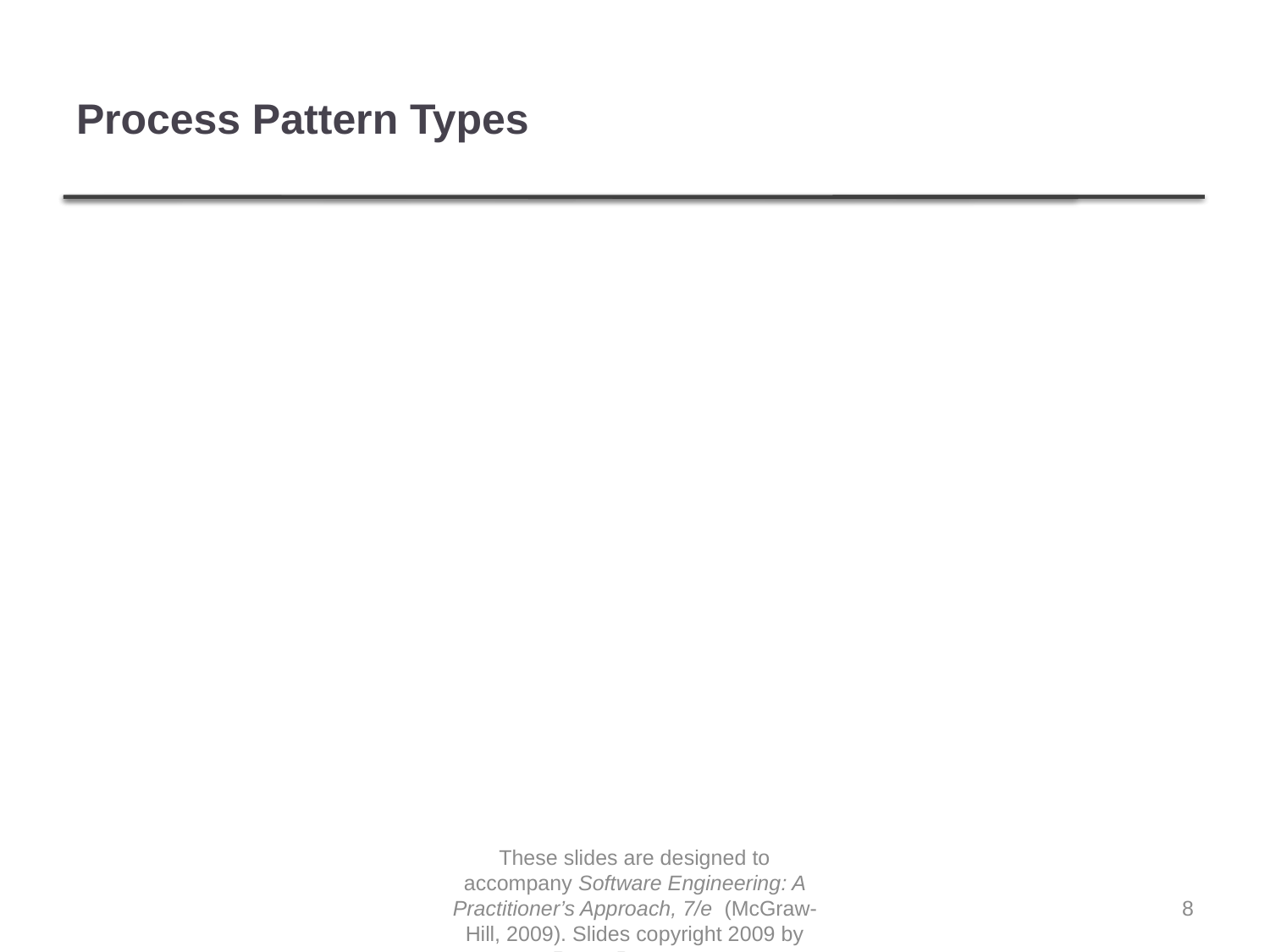

# Process Pattern Types
Stage patterns—defines a problem associated with a framework activity for the process.
Task patterns—defines a problem associated with a software engineering action or work task and relevant to successful software engineering practice
Phase patterns—define the sequence of framework activities that occur with the process, even when the overall flow of activities is iterative in nature.
8
These slides are designed to accompany Software Engineering: A Practitioner’s Approach, 7/e  (McGraw-Hill, 2009). Slides copyright 2009 by Roger Pressman.